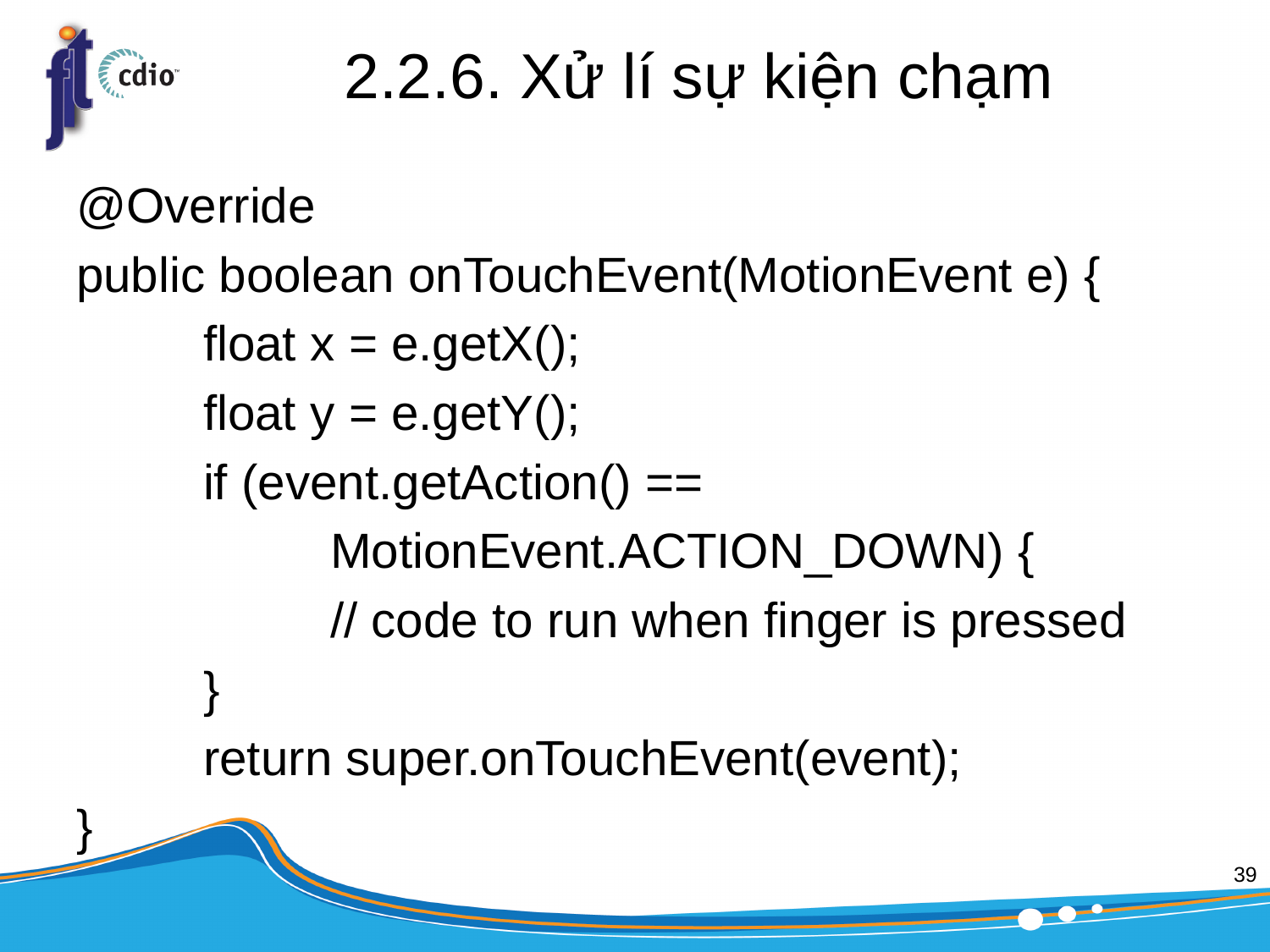

# 2.2.6. Xử lí sự kiện chạm
@Override
public boolean onTouchEvent(MotionEvent e) {
	float x = e.getX();
	float y = e.getY();
	if (event.getAction() ==
		MotionEvent.ACTION_DOWN) {
		// code to run when finger is pressed
	}
	return super.onTouchEvent(event);
}
39